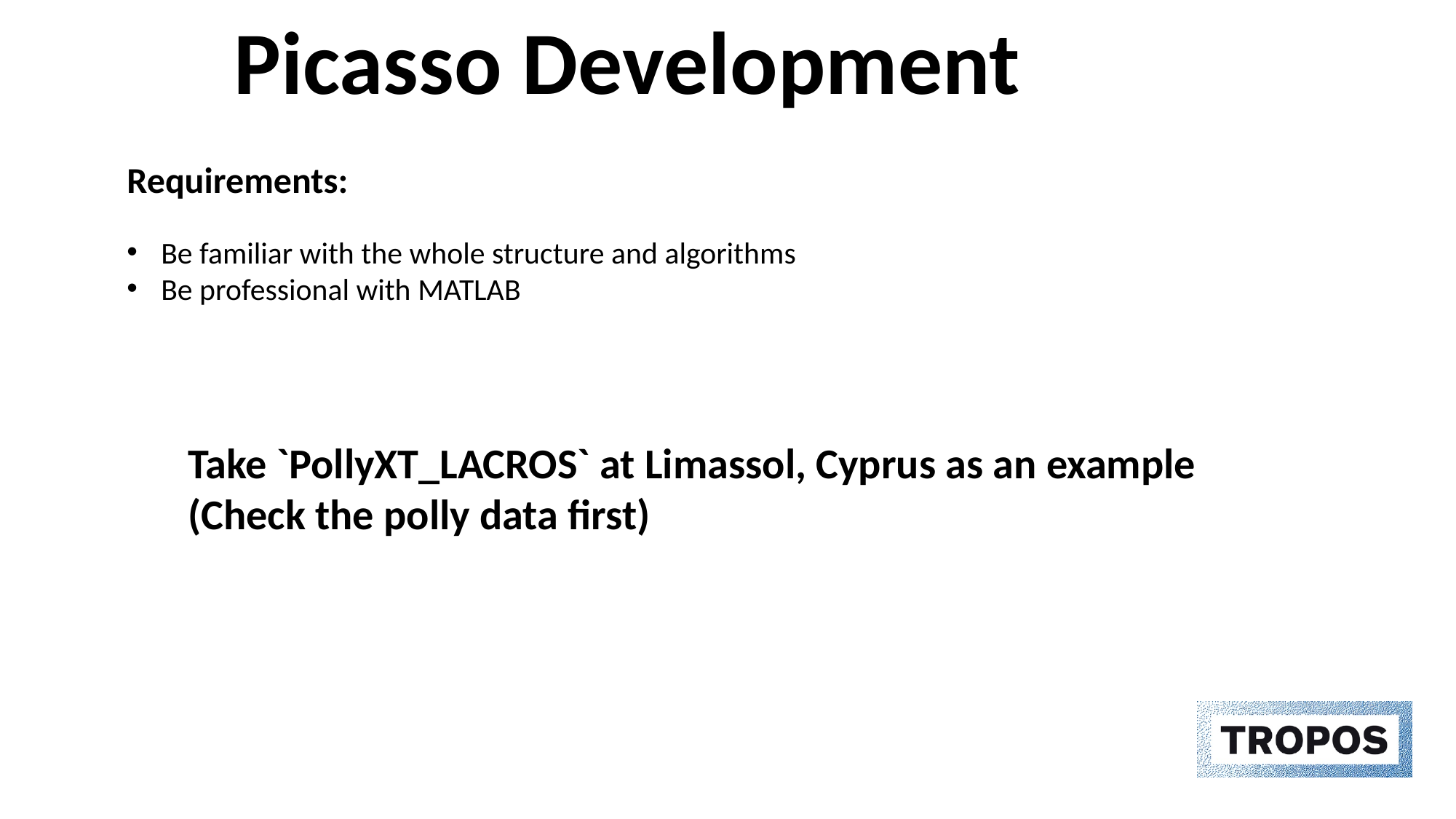

# Picasso Development
Requirements:

Be familiar with the whole structure and algorithms
Be professional with MATLAB
Take `PollyXT_LACROS` at Limassol, Cyprus as an example
(Check the polly data first)